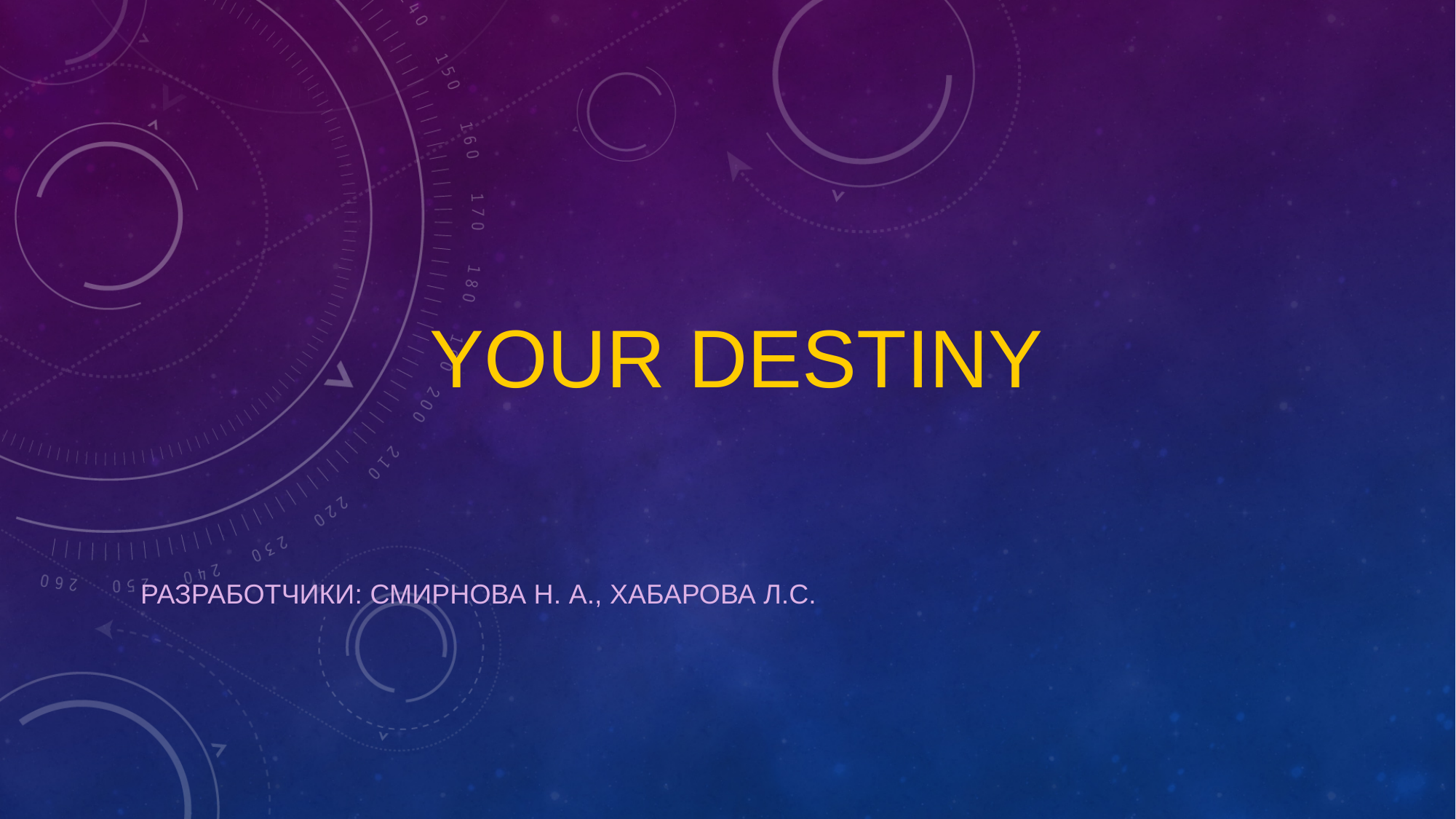

# your destiny
Разработчики: Смирнова Н. А., ХАБАРОВА Л.С.